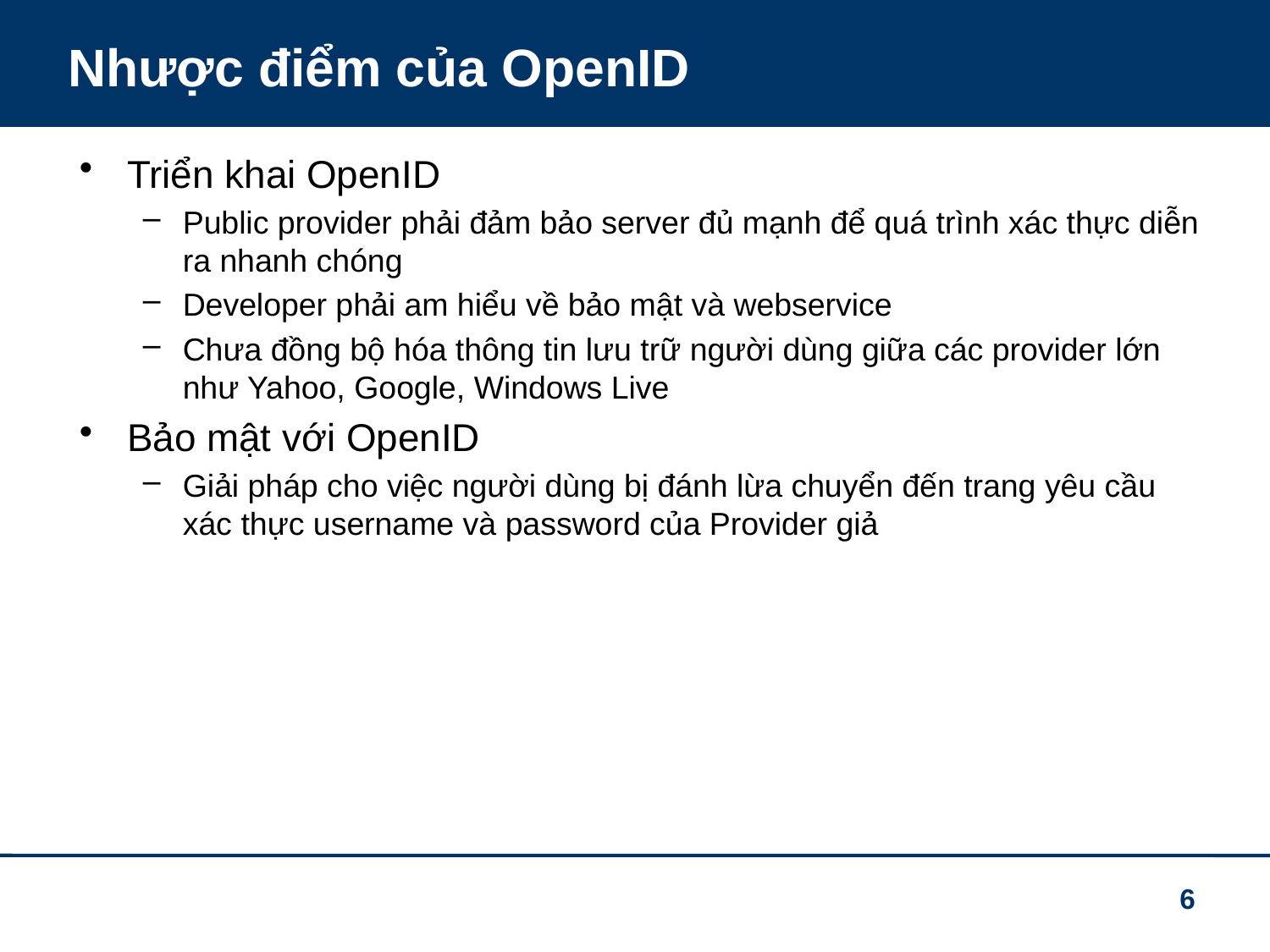

# Nhược điểm của OpenID
Triển khai OpenID
Public provider phải đảm bảo server đủ mạnh để quá trình xác thực diễn ra nhanh chóng
Developer phải am hiểu về bảo mật và webservice
Chưa đồng bộ hóa thông tin lưu trữ người dùng giữa các provider lớn như Yahoo, Google, Windows Live
Bảo mật với OpenID
Giải pháp cho việc người dùng bị đánh lừa chuyển đến trang yêu cầu xác thực username và password của Provider giả